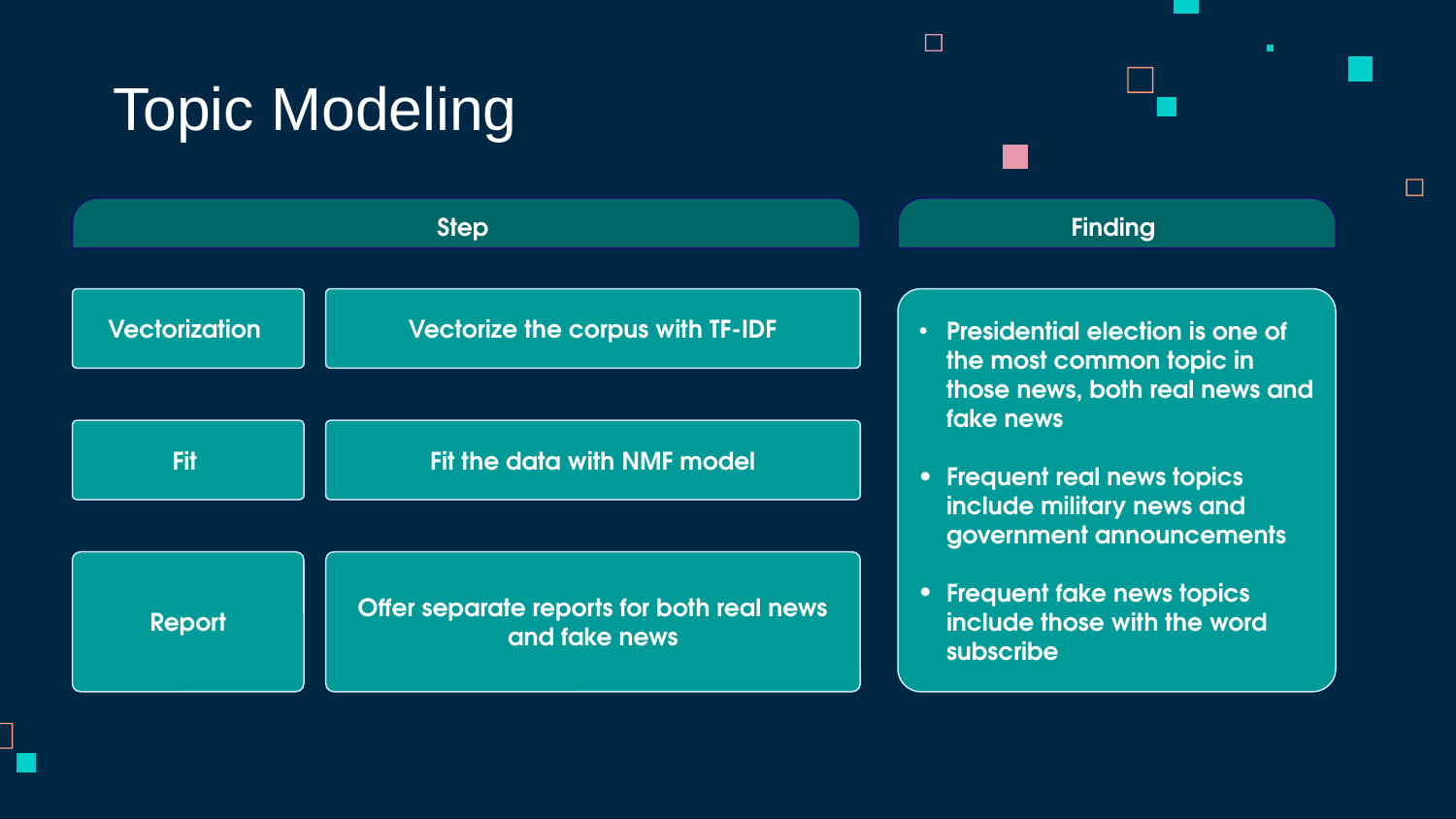

# Topic Modeling
Step
Finding
Vectorization
Vectorize the corpus with TF-IDF
Presidential election is one of the most common topic in those news, both real news and fake news

Frequent real news topics include military news and government announcements

Frequent fake news topics include those with the word subscribe
Fit
Fit the data with NMF model
Report
Offer separate reports for both real news and fake news